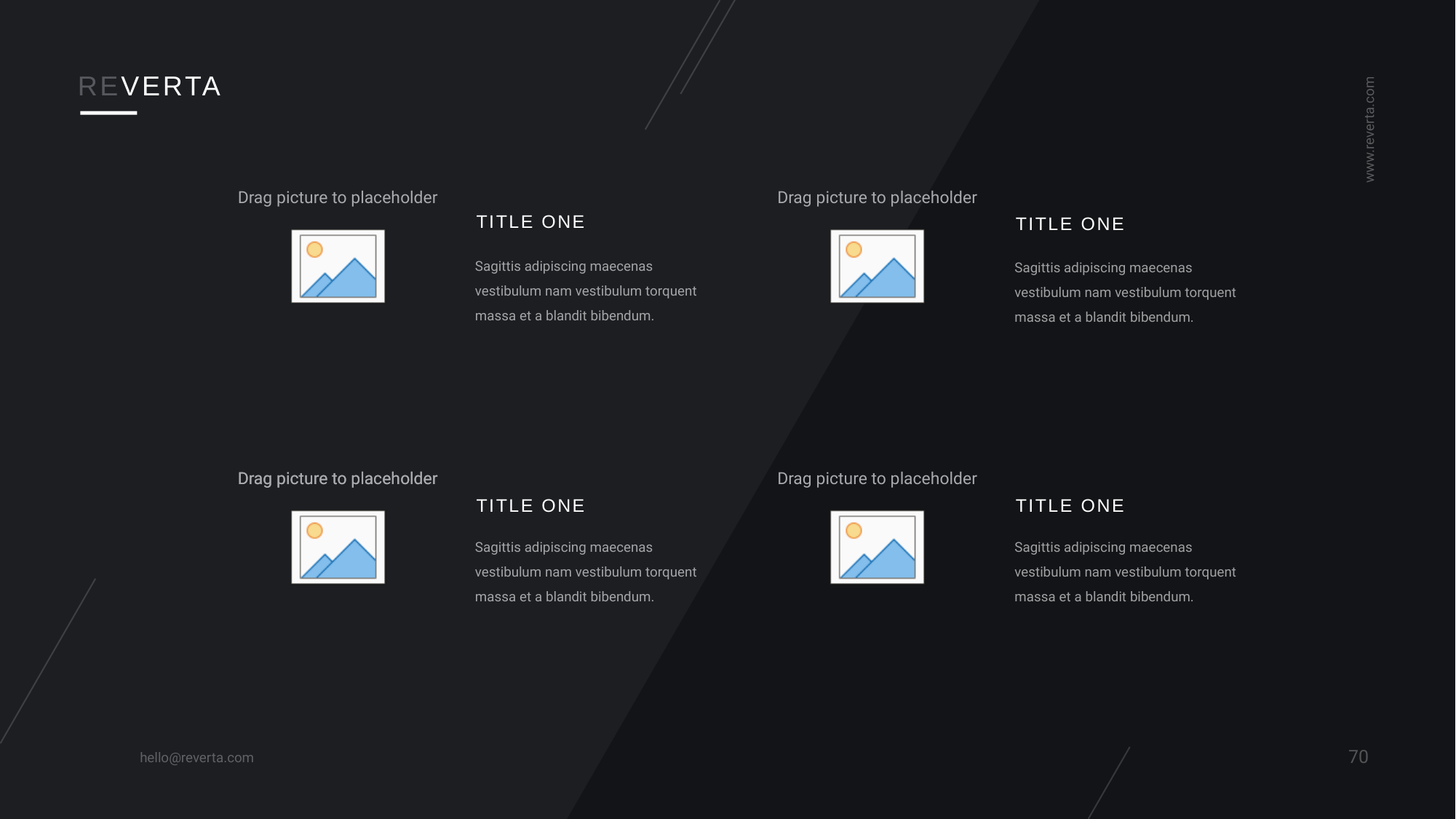

REVERTA

www.reverta.com

Title one
Title one
Sagittis adipiscing maecenas vestibulum nam vestibulum torquent massa et a blandit bibendum.
Sagittis adipiscing maecenas vestibulum nam vestibulum torquent massa et a blandit bibendum.

Title one
Title one
Sagittis adipiscing maecenas vestibulum nam vestibulum torquent massa et a blandit bibendum.
Sagittis adipiscing maecenas vestibulum nam vestibulum torquent massa et a blandit bibendum.

70
hello@reverta.com